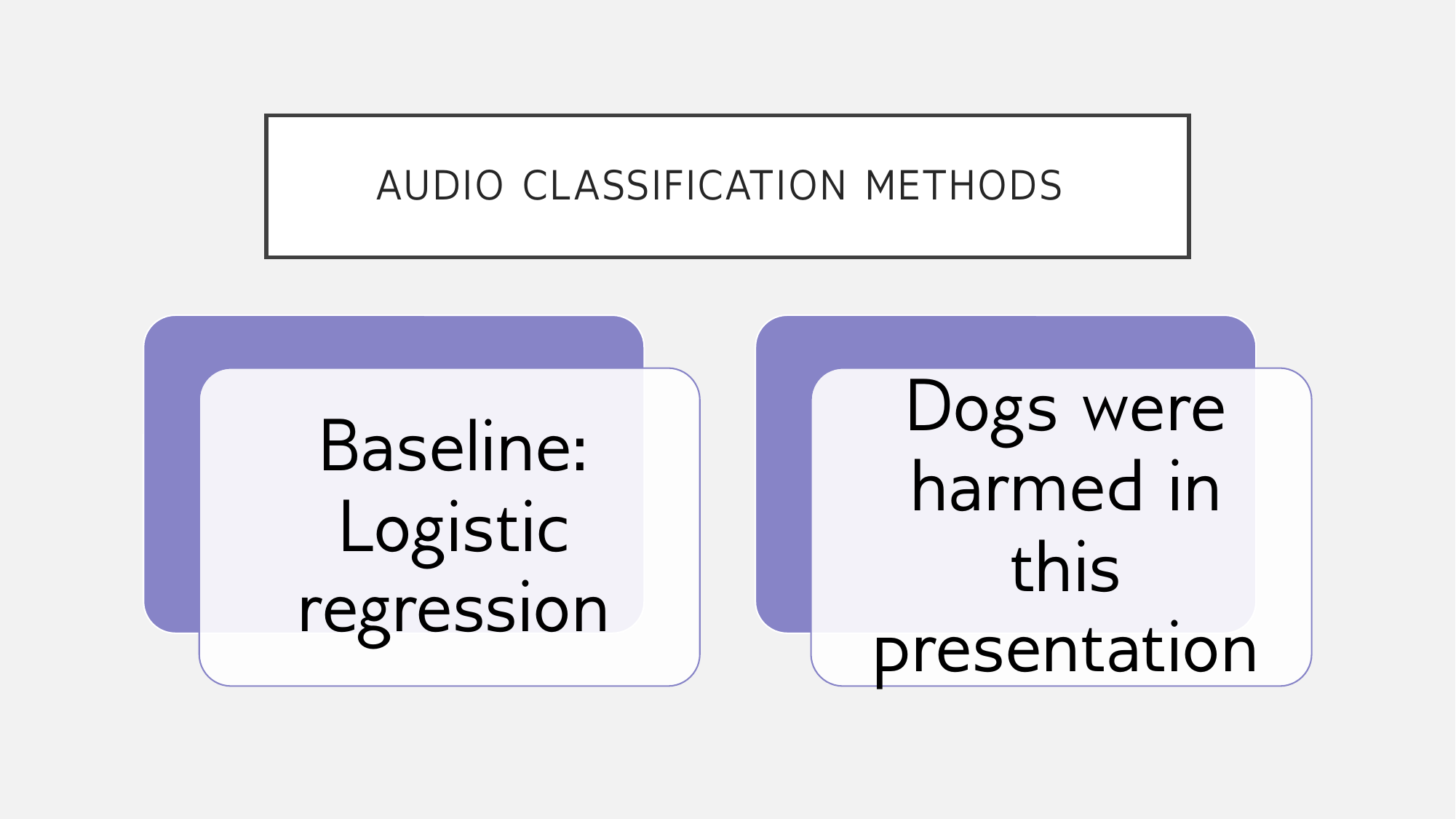

# Audio Classification Methods
Baseline: Logistic regression
Dogs were harmed in this presentation